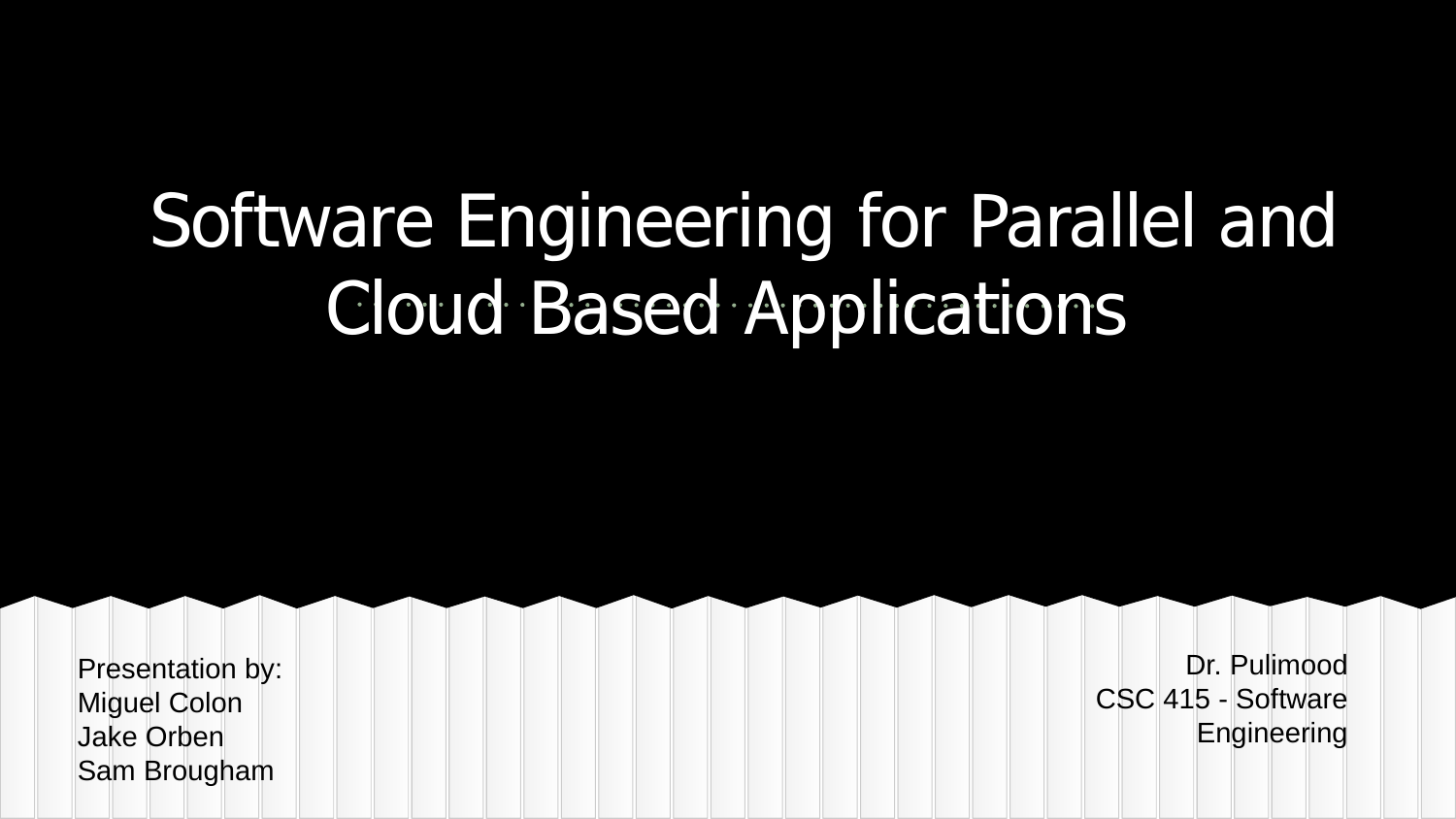

# Software Engineering for Parallel and Cloud Based Applications
Dr. Pulimood
CSC 415 - Software Engineering
Presentation by:
Miguel Colon
Jake Orben
Sam Brougham